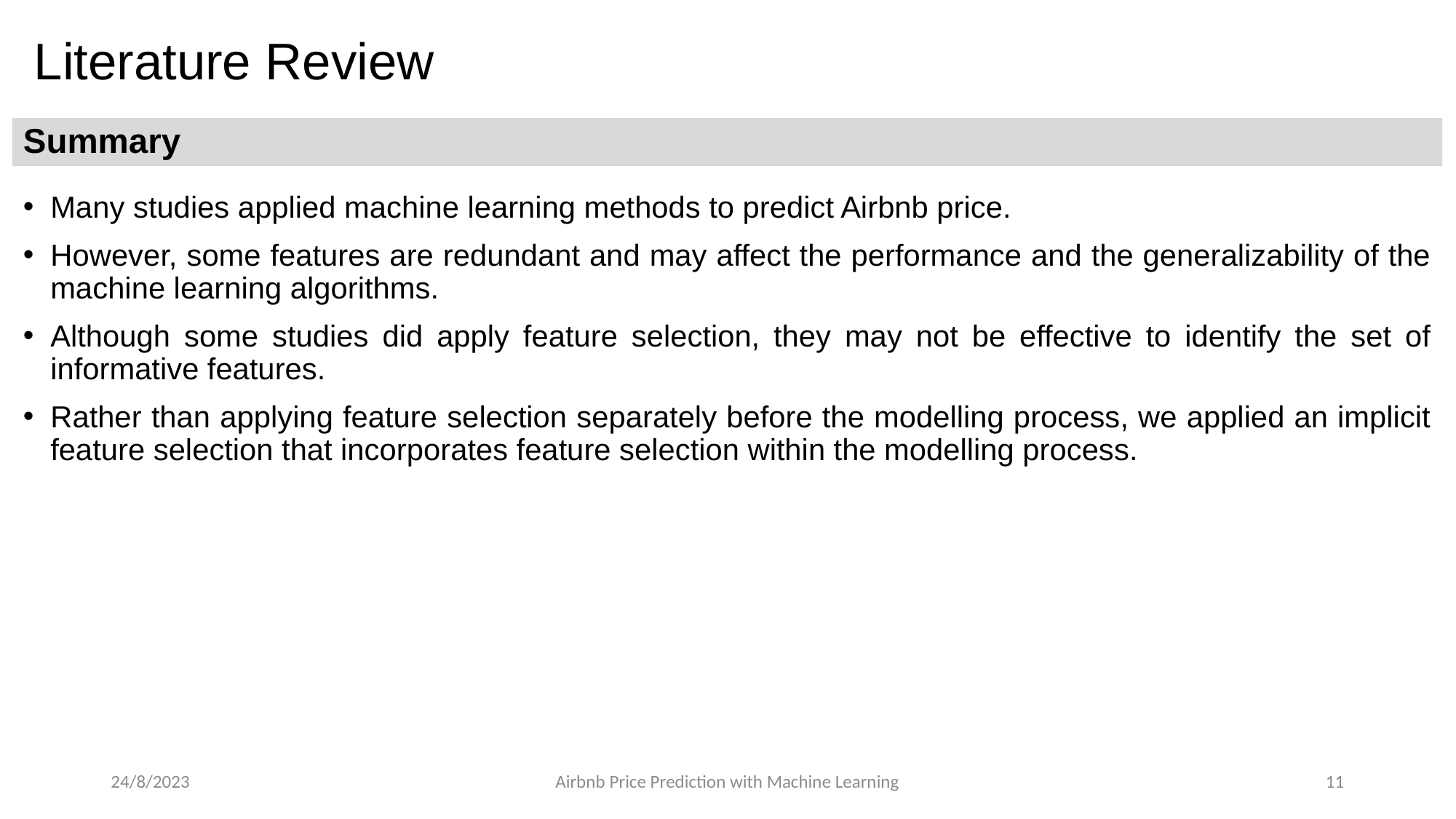

Literature Review
# Summary
Many studies applied machine learning methods to predict Airbnb price.
However, some features are redundant and may affect the performance and the generalizability of the machine learning algorithms.
Although some studies did apply feature selection, they may not be effective to identify the set of informative features.
Rather than applying feature selection separately before the modelling process, we applied an implicit feature selection that incorporates feature selection within the modelling process.

24/8/2023
Airbnb Price Prediction with Machine Learning
11